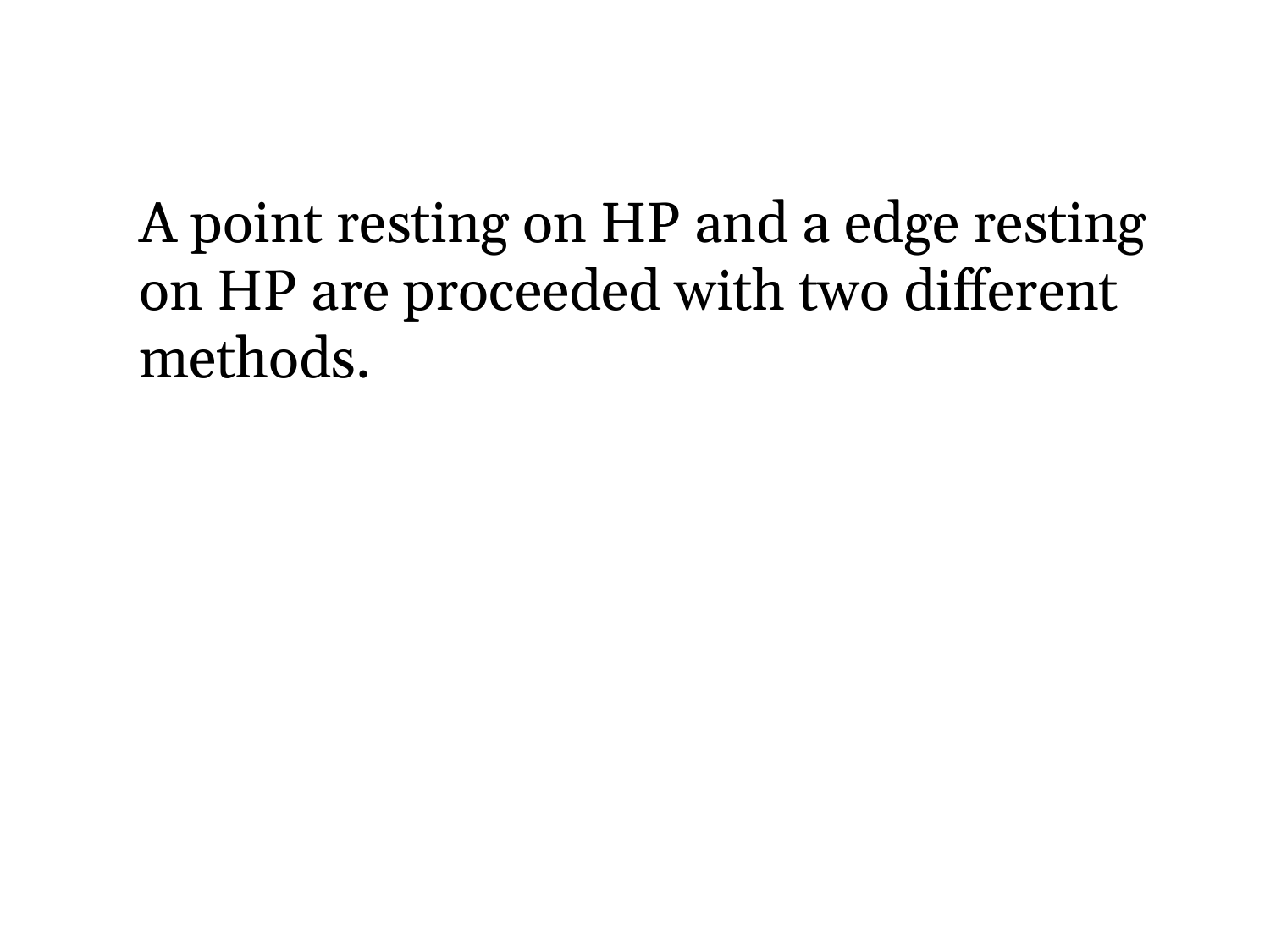

A point resting on HP and a edge resting on HP are proceeded with two different methods.